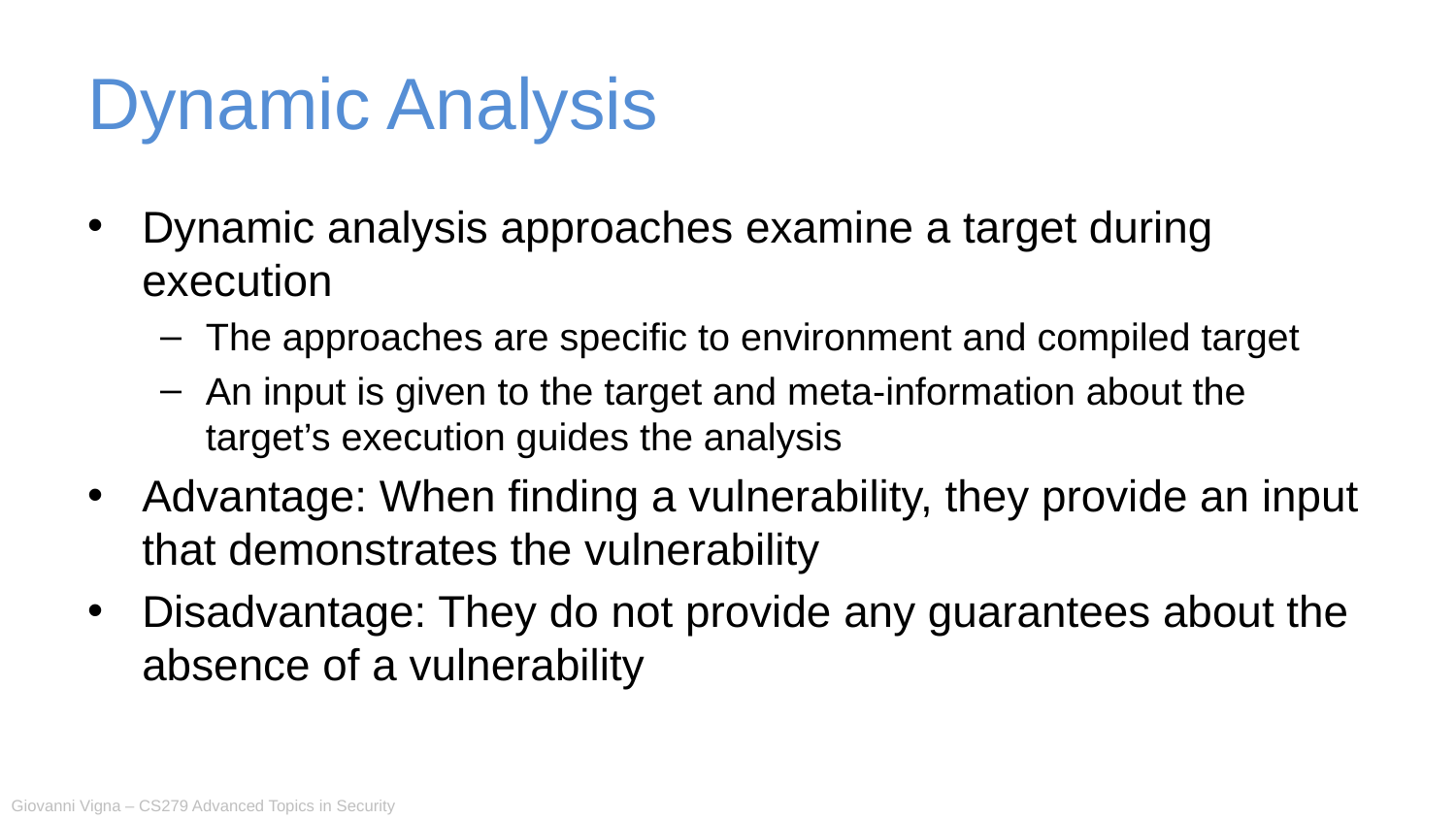

# Dynamic Analysis
Dynamic analysis approaches examine a target during execution
The approaches are specific to environment and compiled target
An input is given to the target and meta-information about the target’s execution guides the analysis
Advantage: When finding a vulnerability, they provide an input that demonstrates the vulnerability
Disadvantage: They do not provide any guarantees about the absence of a vulnerability